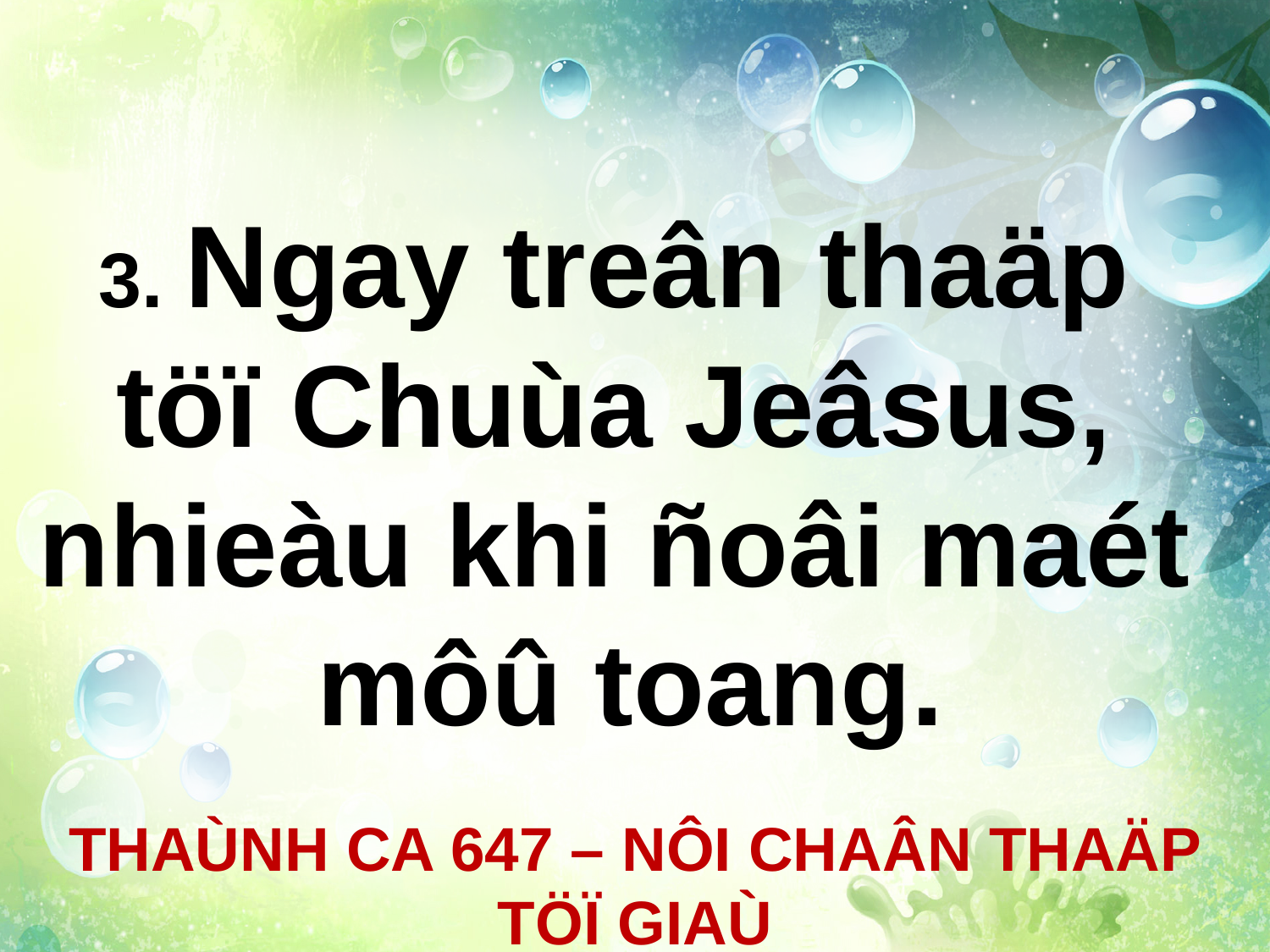

3. Ngay treân thaäp
töï Chuùa Jeâsus,
nhieàu khi ñoâi maét
môû toang.
THAÙNH CA 647 – NÔI CHAÂN THAÄP TÖÏ GIAÙ